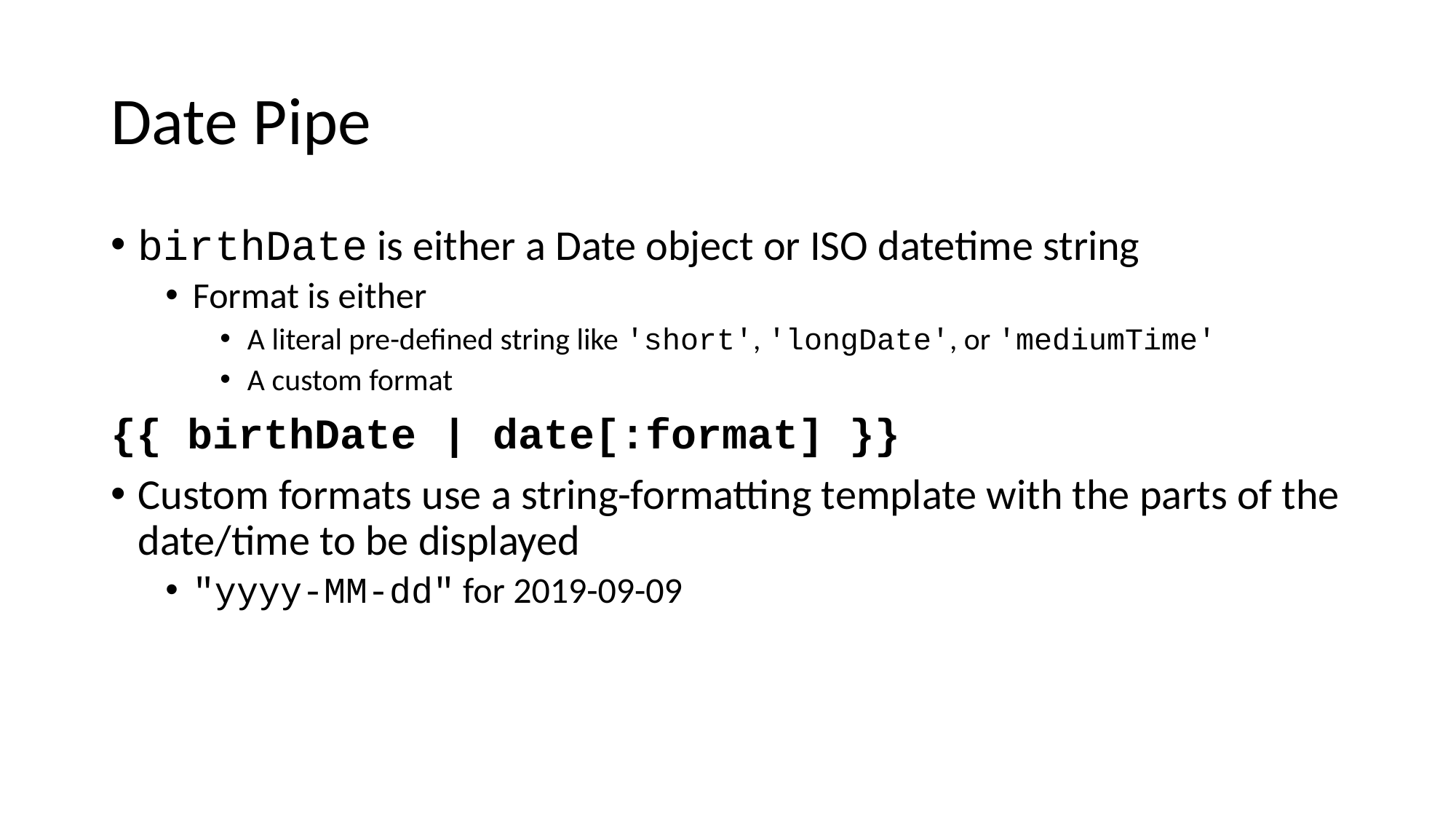

# Date Pipe
birthDate is either a Date object or ISO datetime string
Format is either
A literal pre-defined string like 'short', 'longDate', or 'mediumTime'
A custom format
{{ birthDate | date[:format] }}
Custom formats use a string-formatting template with the parts of the date/time to be displayed
"yyyy-MM-dd" for 2019-09-09